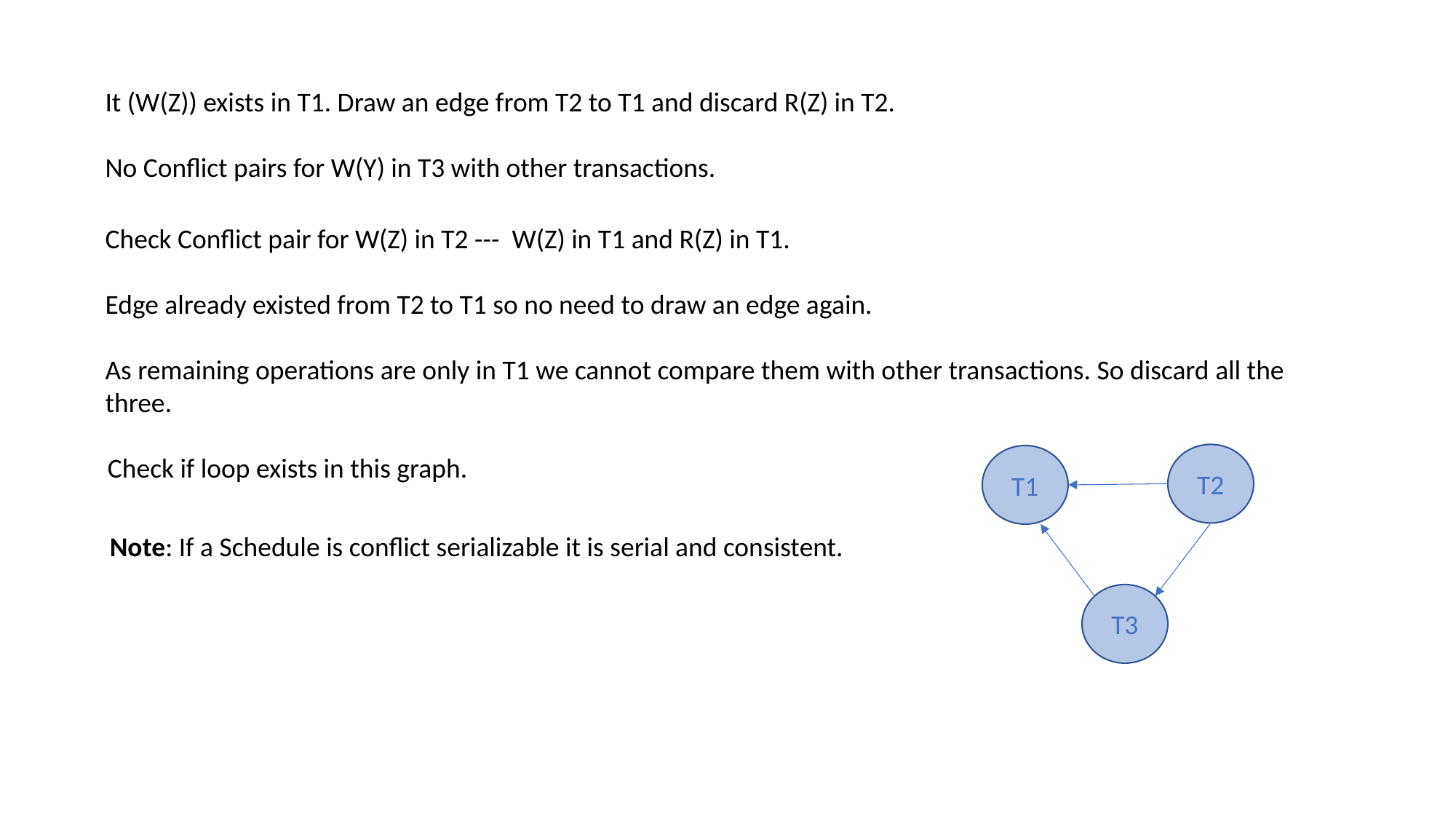

It (W(Z)) exists in T1. Draw an edge from T2 to T1 and discard R(Z) in T2.

No Conflict pairs for W(Y) in T3 with other transactions.
Check Conflict pair for W(Z) in T2 ---  W(Z) in T1 and R(Z) in T1.

Edge already existed from T2 to T1 so no need to draw an edge again.

As remaining operations are only in T1 we cannot compare them with other transactions. So discard all the three.
T2
Check if loop exists in this graph.
T1
Note: If a Schedule is conflict serializable it is serial and consistent.
T3